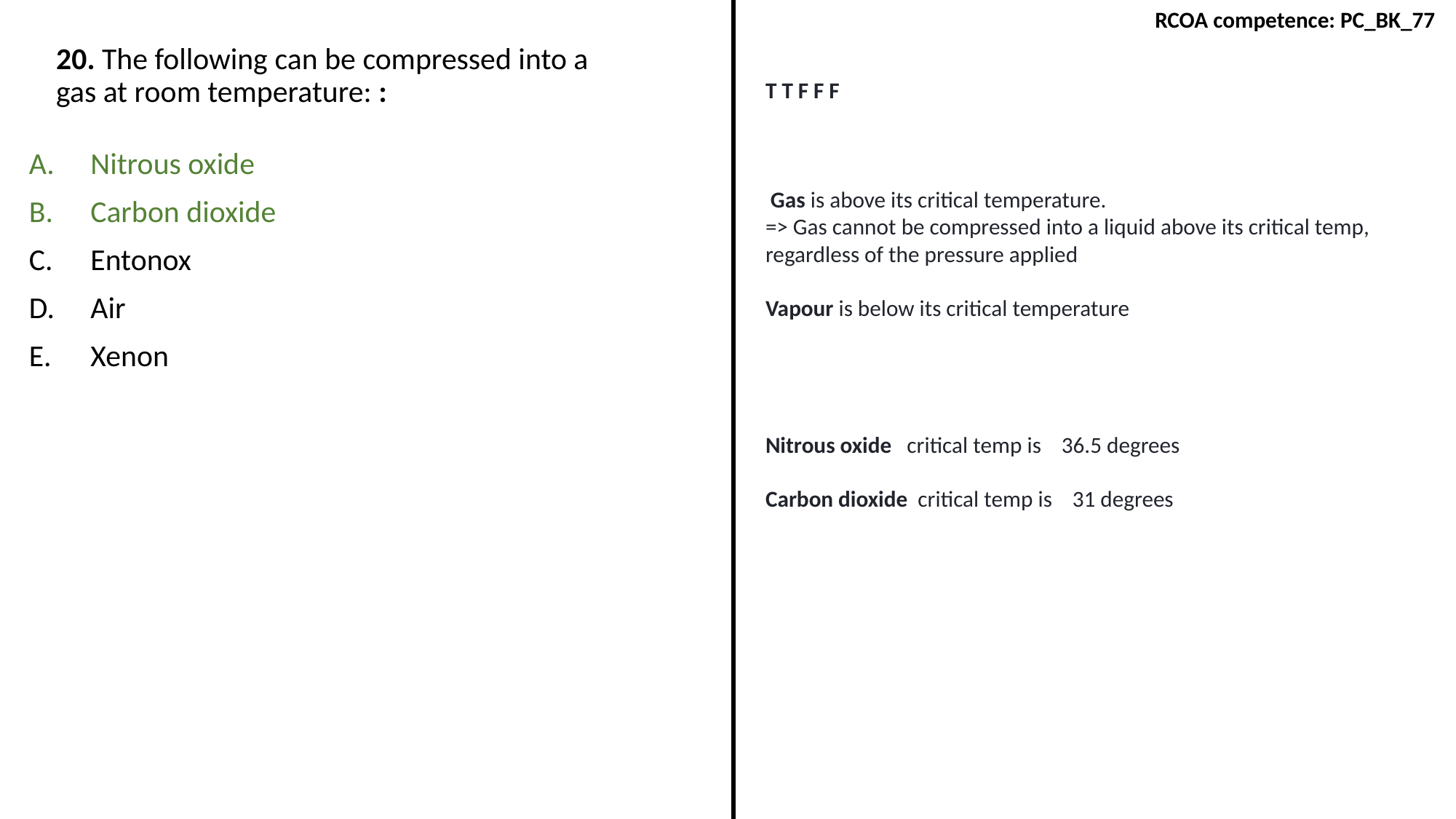

RCOA competence: PC_BK_77
20. The following can be compressed into a gas at room temperature: :

T T F F F

 Gas is above its critical temperature.
=> Gas cannot be compressed into a liquid above its critical temp, regardless of the pressure applied

Vapour is below its critical temperature

Nitrous oxide   critical temp is    36.5 degrees

Carbon dioxide  critical temp is    31 degrees

Nitrous oxide
Carbon dioxide
Entonox
Air
Xenon